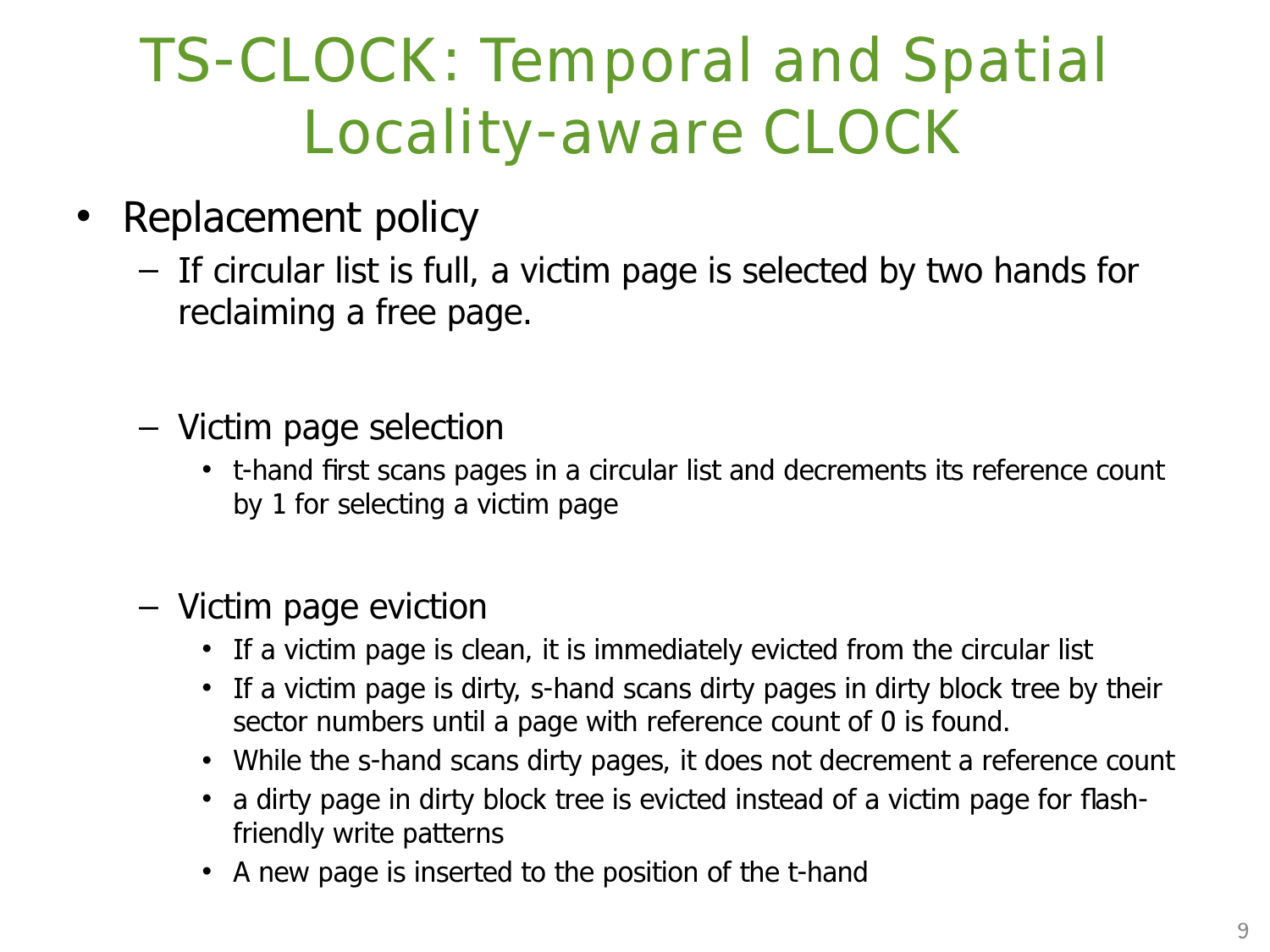

# TS-CLOCK: Temporal and Spatial Locality-aware CLOCK
Replacement policy
If circular list is full, a victim page is selected by two hands for reclaiming a free page.

Victim page selection
t-hand first scans pages in a circular list and decrements its reference count by 1 for selecting a victim page

Victim page eviction
If a victim page is clean, it is immediately evicted from the circular list
If a victim page is dirty, s-hand scans dirty pages in dirty block tree by their sector numbers until a page with reference count of 0 is found.
While the s-hand scans dirty pages, it does not decrement a reference count
a dirty page in dirty block tree is evicted instead of a victim page for flash-friendly write patterns
A new page is inserted to the position of the t-hand

9